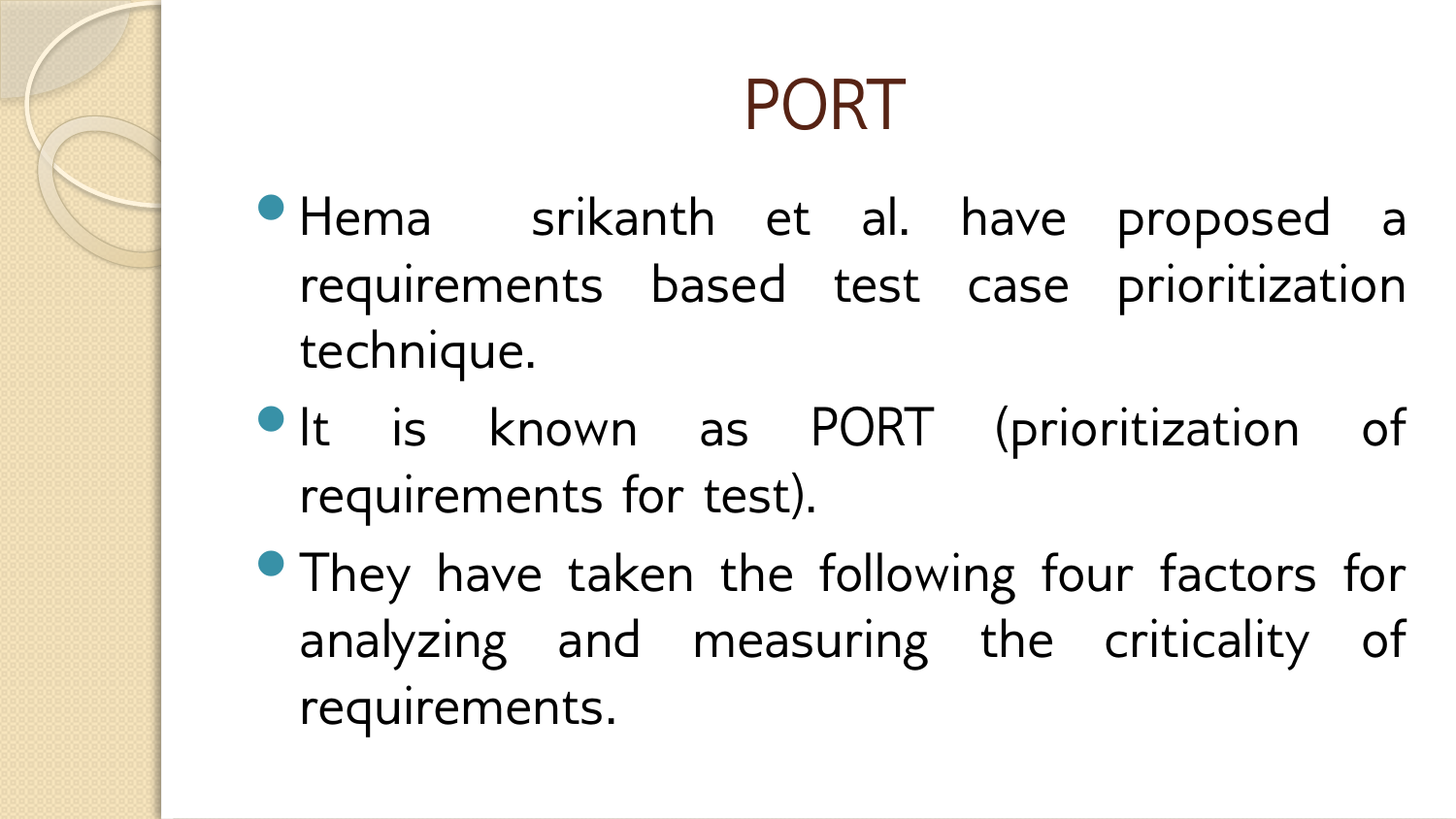

# PORT
Hema  srikanth et al. have proposed a requirements based test case prioritization technique.
It is known as PORT (prioritization of requirements for test).
They have taken the following four factors for analyzing and measuring the criticality of requirements.